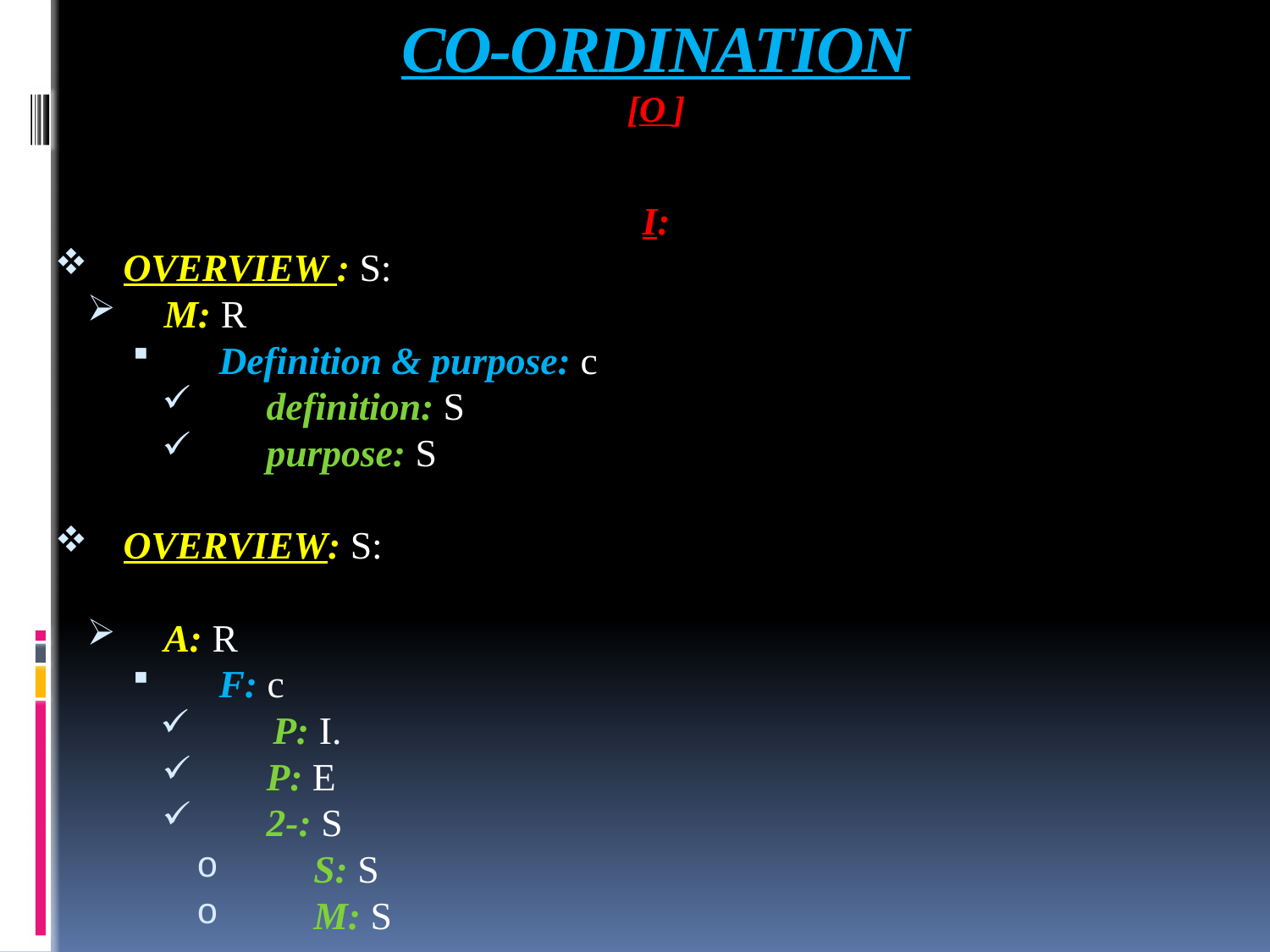

# CO-ORDINATION [O ]
I:
OVERVIEW : S:
M: R
Definition & purpose: c
definition: S
purpose: S

OVERVIEW: S:

A: R
F: c
P: I.
P: E
2-: S
S: S
M: S